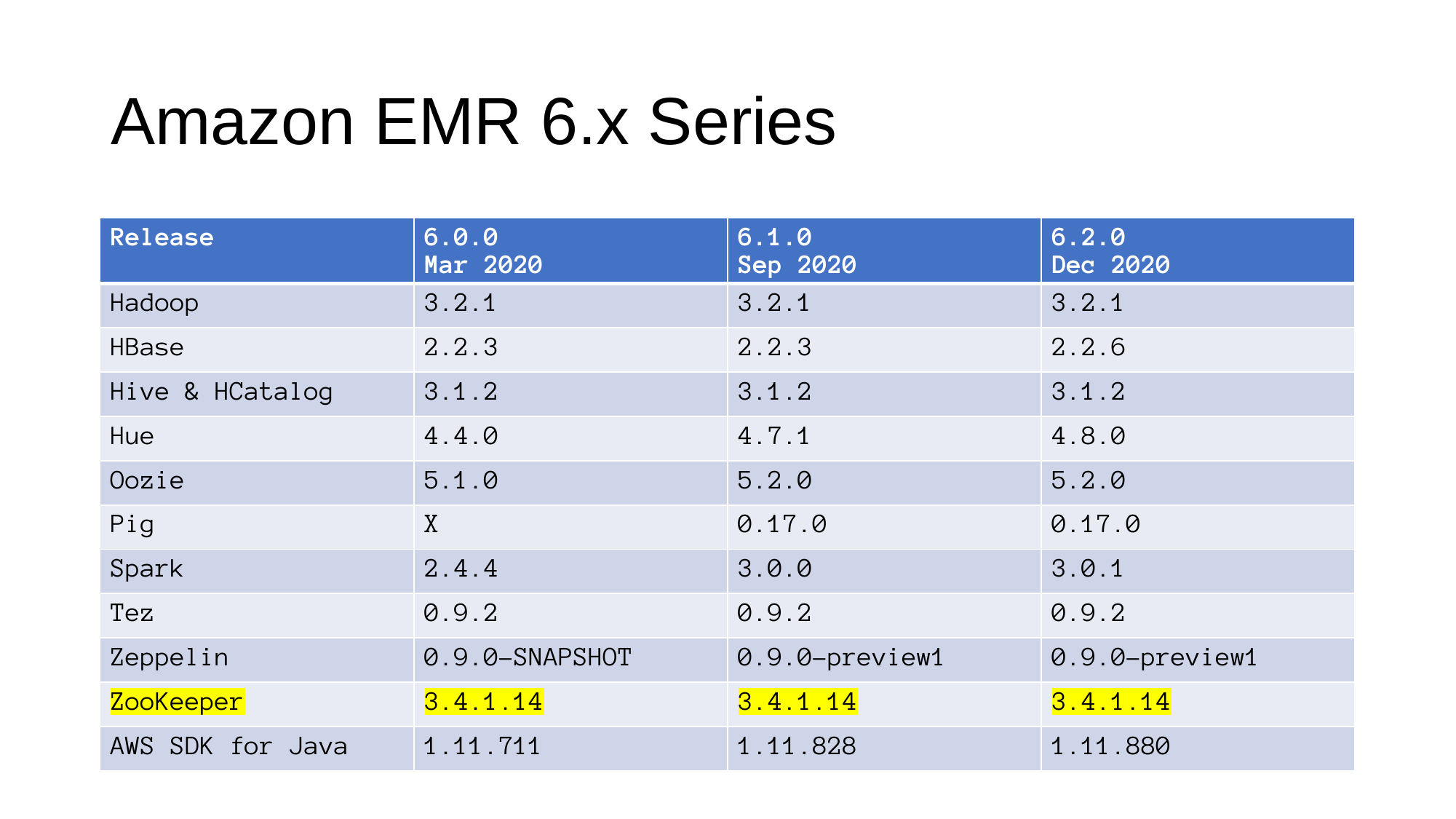

# Amazon EMR 6.x Series
| Release | 6.0.0 Mar 2020 | 6.1.0 Sep 2020 | 6.2.0 Dec 2020 |
| --- | --- | --- | --- |
| Hadoop | 3.2.1 | 3.2.1 | 3.2.1 |
| HBase | 2.2.3 | 2.2.3 | 2.2.6 |
| Hive & HCatalog | 3.1.2 | 3.1.2 | 3.1.2 |
| Hue | 4.4.0 | 4.7.1 | 4.8.0 |
| Oozie | 5.1.0 | 5.2.0 | 5.2.0 |
| Pig | X | 0.17.0 | 0.17.0 |
| Spark | 2.4.4 | 3.0.0 | 3.0.1 |
| Tez | 0.9.2 | 0.9.2 | 0.9.2 |
| Zeppelin | 0.9.0-SNAPSHOT | 0.9.0-preview1 | 0.9.0-preview1 |
| ZooKeeper | 3.4.1.14 | 3.4.1.14 | 3.4.1.14 |
| AWS SDK for Java | 1.11.711 | 1.11.828 | 1.11.880 |